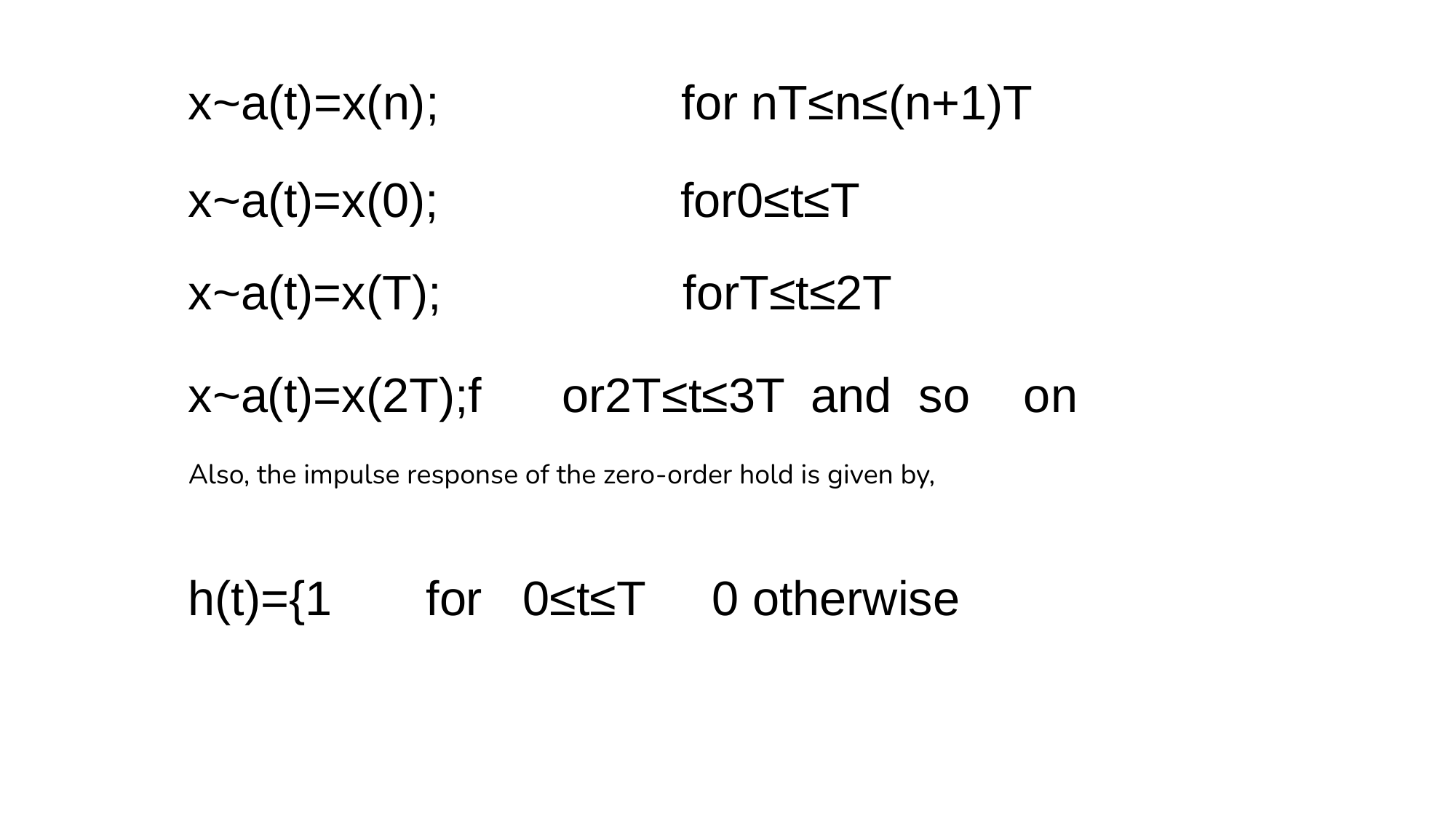

x~a(t)=x(n);                  for nT≤n≤(n+1)T
x~a(t)=x(0);                  for0≤t≤T
x~a(t)=x(T);                  forT≤t≤2T
x~a(t)=x(2T);f      or2T≤t≤3T  and  so    on
Also, the impulse response of the zero-order hold is given by,
h(t)={1       for   0≤t≤T     0 otherwise